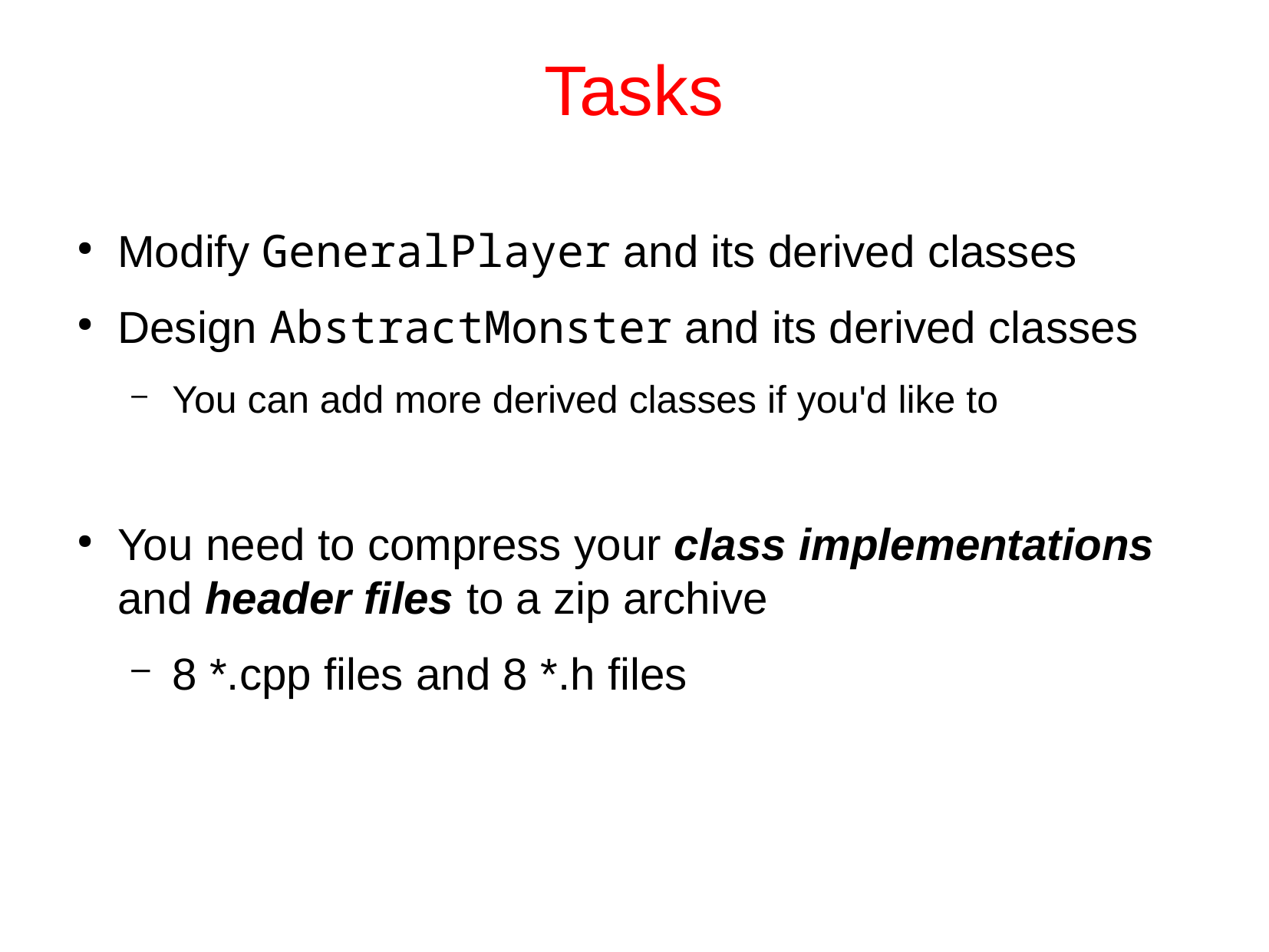

Tasks
Modify GeneralPlayer and its derived classes
Design AbstractMonster and its derived classes
You can add more derived classes if you'd like to

You need to compress your class implementations and header files to a zip archive
8 *.cpp files and 8 *.h files